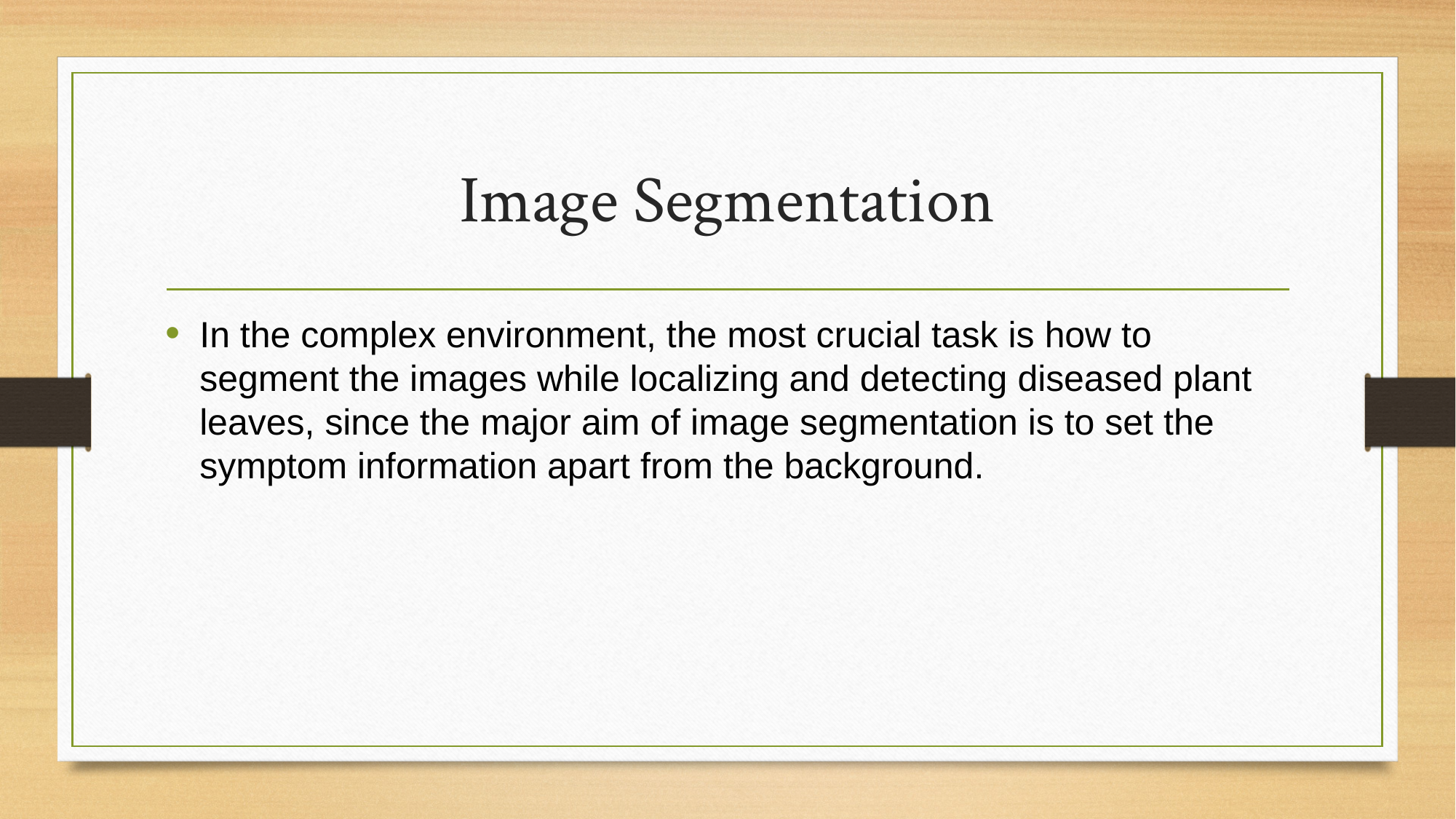

# Image Segmentation
In the complex environment, the most crucial task is how to segment the images while localizing and detecting diseased plant leaves, since the major aim of image segmentation is to set the symptom information apart from the background.